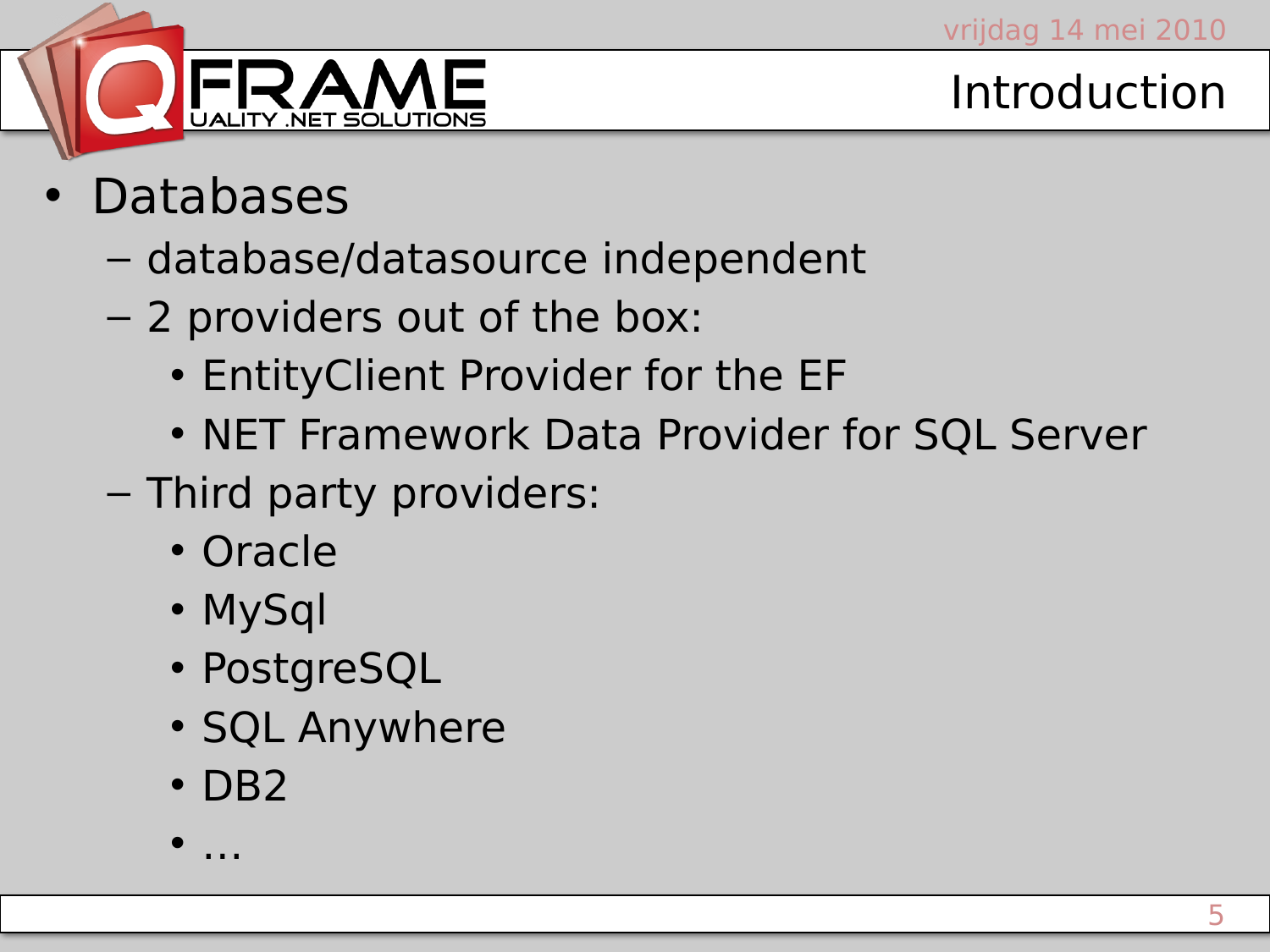

vrijdag 14 mei 2010
# Introduction
Databases
database/datasource independent
2 providers out of the box:
EntityClient Provider for the EF
NET Framework Data Provider for SQL Server
Third party providers:
Oracle
MySql
PostgreSQL
SQL Anywhere
DB2
…

5